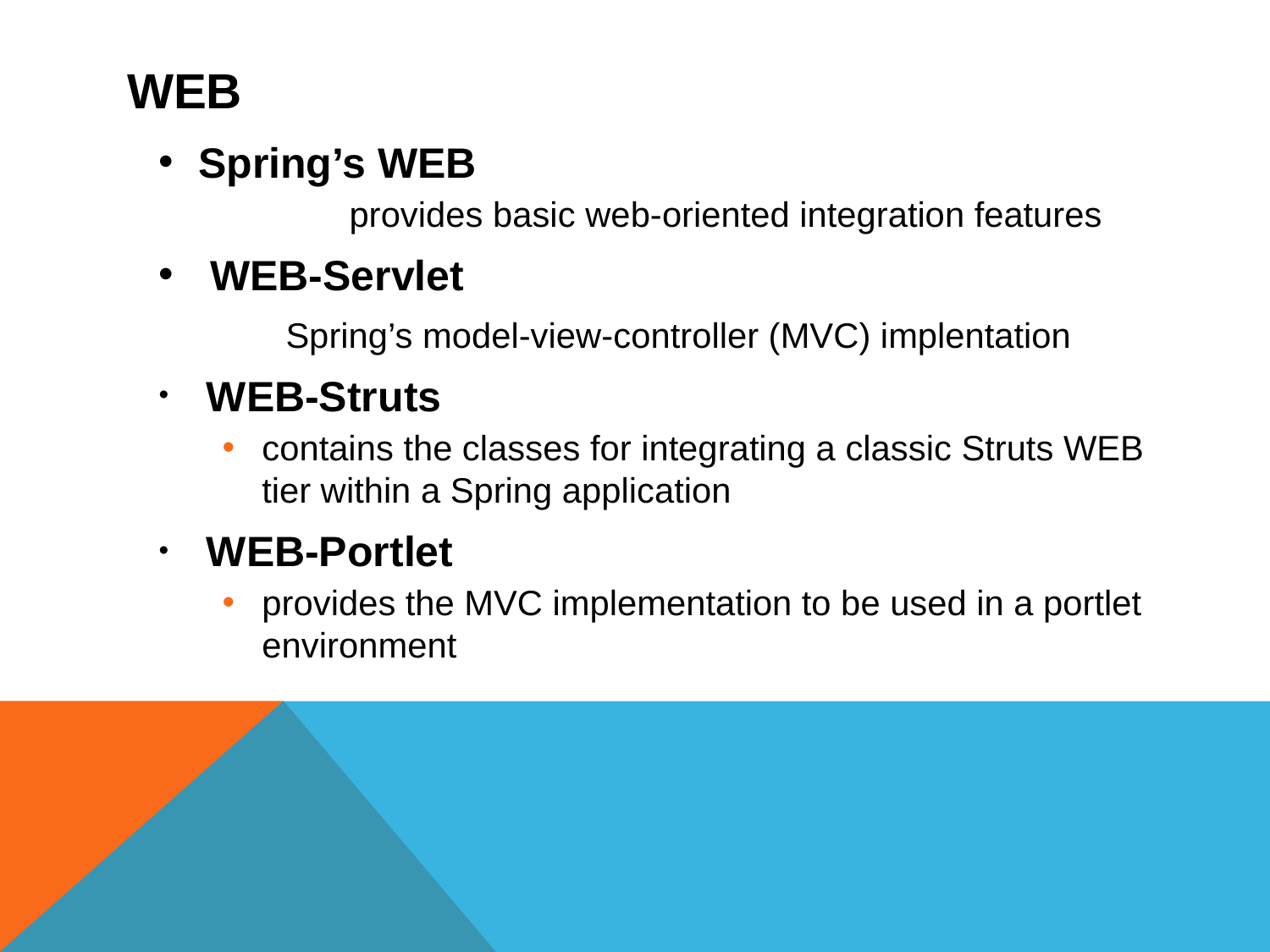

# WEB
Spring’s WEB
	provides basic web-oriented integration features
 WEB-Servlet
	Spring’s model-view-controller (MVC) implentation
 WEB-Struts
contains the classes for integrating a classic Struts WEB tier within a Spring application
 WEB-Portlet
provides the MVC implementation to be used in a portlet environment